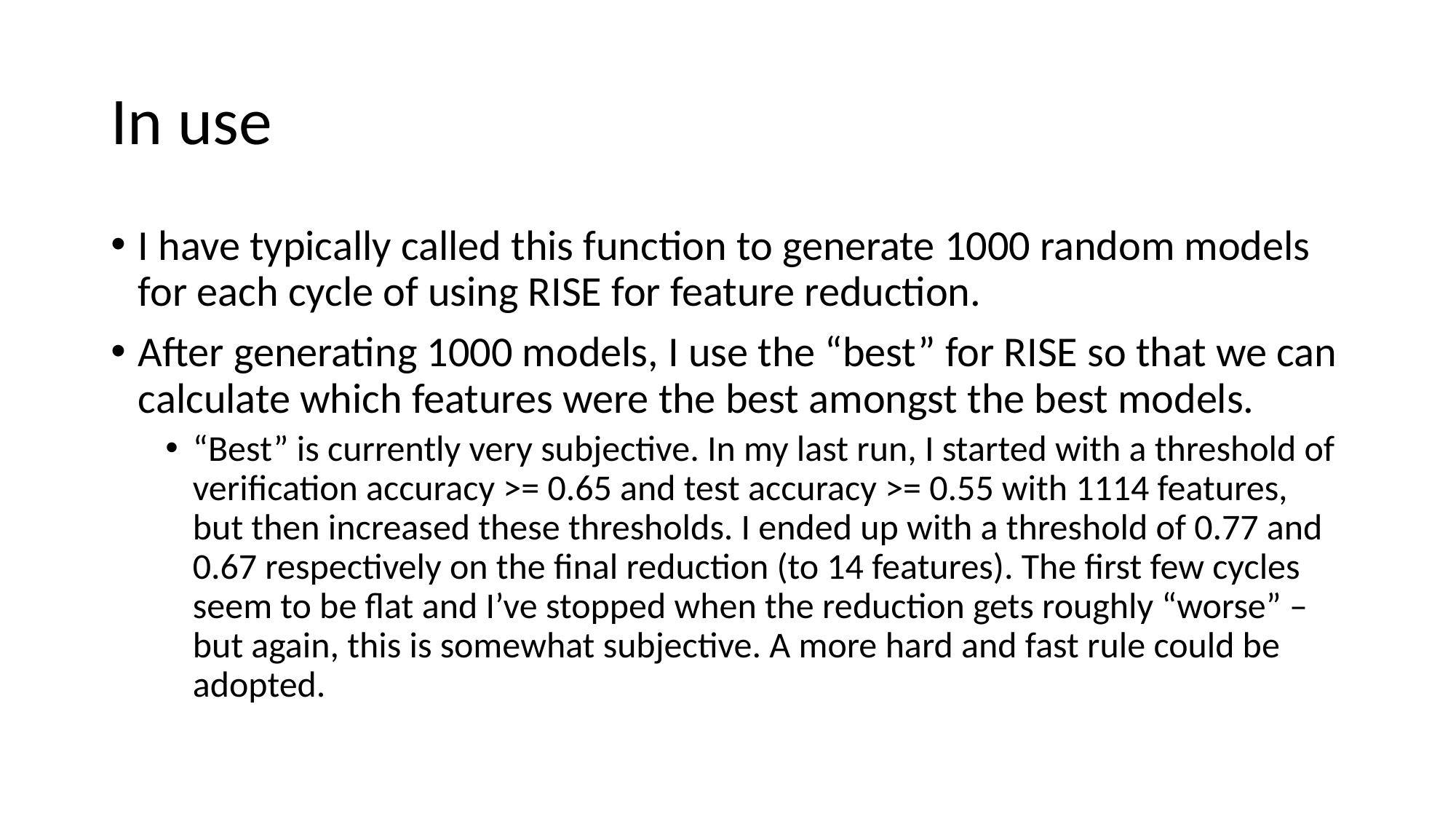

# In use
I have typically called this function to generate 1000 random models for each cycle of using RISE for feature reduction.
After generating 1000 models, I use the “best” for RISE so that we can calculate which features were the best amongst the best models.
“Best” is currently very subjective. In my last run, I started with a threshold of verification accuracy >= 0.65 and test accuracy >= 0.55 with 1114 features, but then increased these thresholds. I ended up with a threshold of 0.77 and 0.67 respectively on the final reduction (to 14 features). The first few cycles seem to be flat and I’ve stopped when the reduction gets roughly “worse” – but again, this is somewhat subjective. A more hard and fast rule could be adopted.